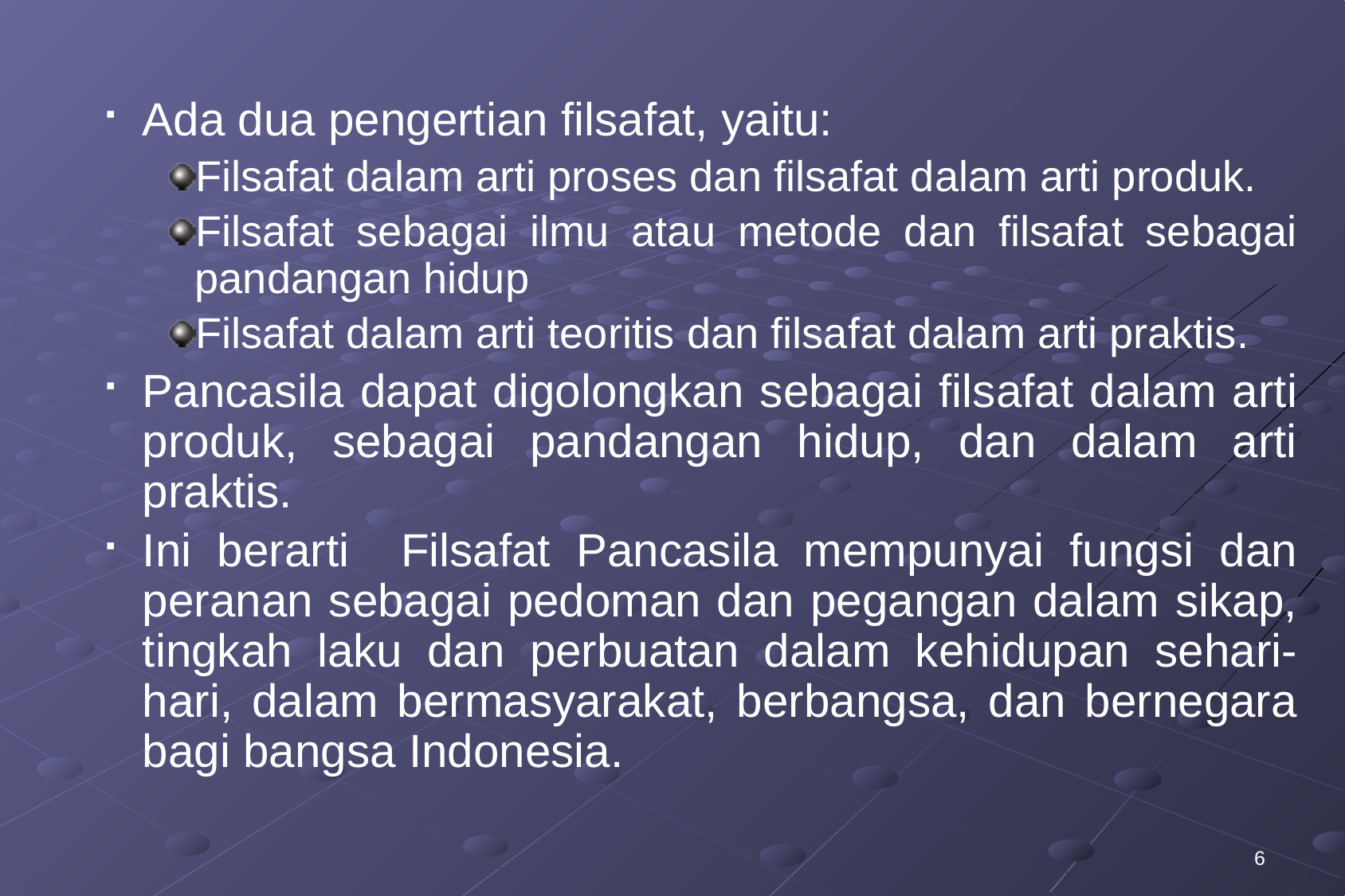

Ada dua pengertian filsafat, yaitu:
Filsafat dalam arti proses dan filsafat dalam arti produk.
Filsafat sebagai ilmu atau metode dan filsafat sebagai pandangan hidup
Filsafat dalam arti teoritis dan filsafat dalam arti praktis.
Pancasila dapat digolongkan sebagai filsafat dalam arti produk, sebagai pandangan hidup, dan dalam arti praktis.
Ini berarti  Filsafat Pancasila mempunyai fungsi dan peranan sebagai pedoman dan pegangan dalam sikap, tingkah laku dan perbuatan dalam kehidupan sehari-hari, dalam bermasyarakat, berbangsa, dan bernegara bagi bangsa Indonesia.
6